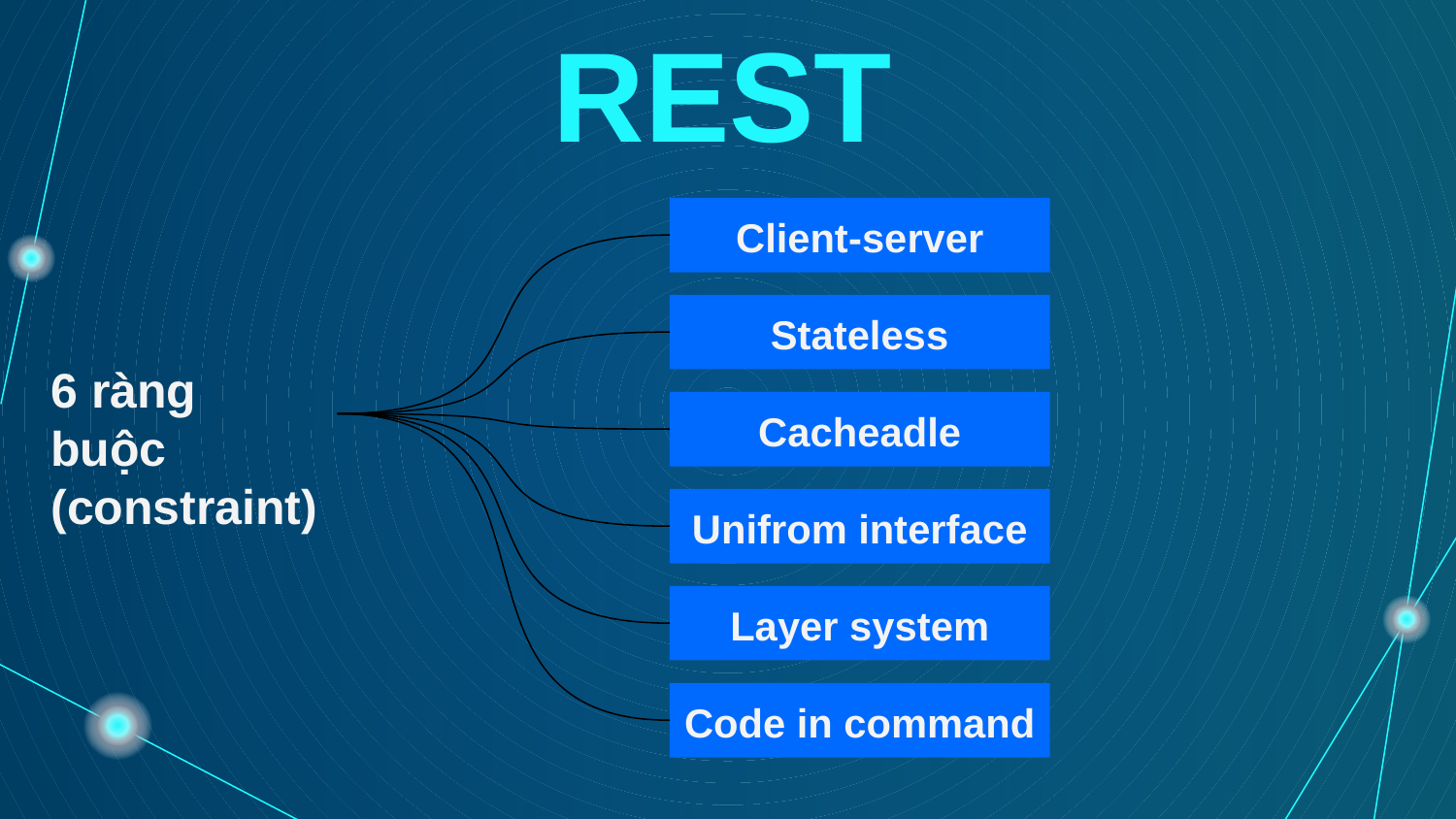

# REST
Client-server
Stateless
6 ràng buộc
(constraint)

Cacheadle
Unifrom interface
Layer system
Code in command